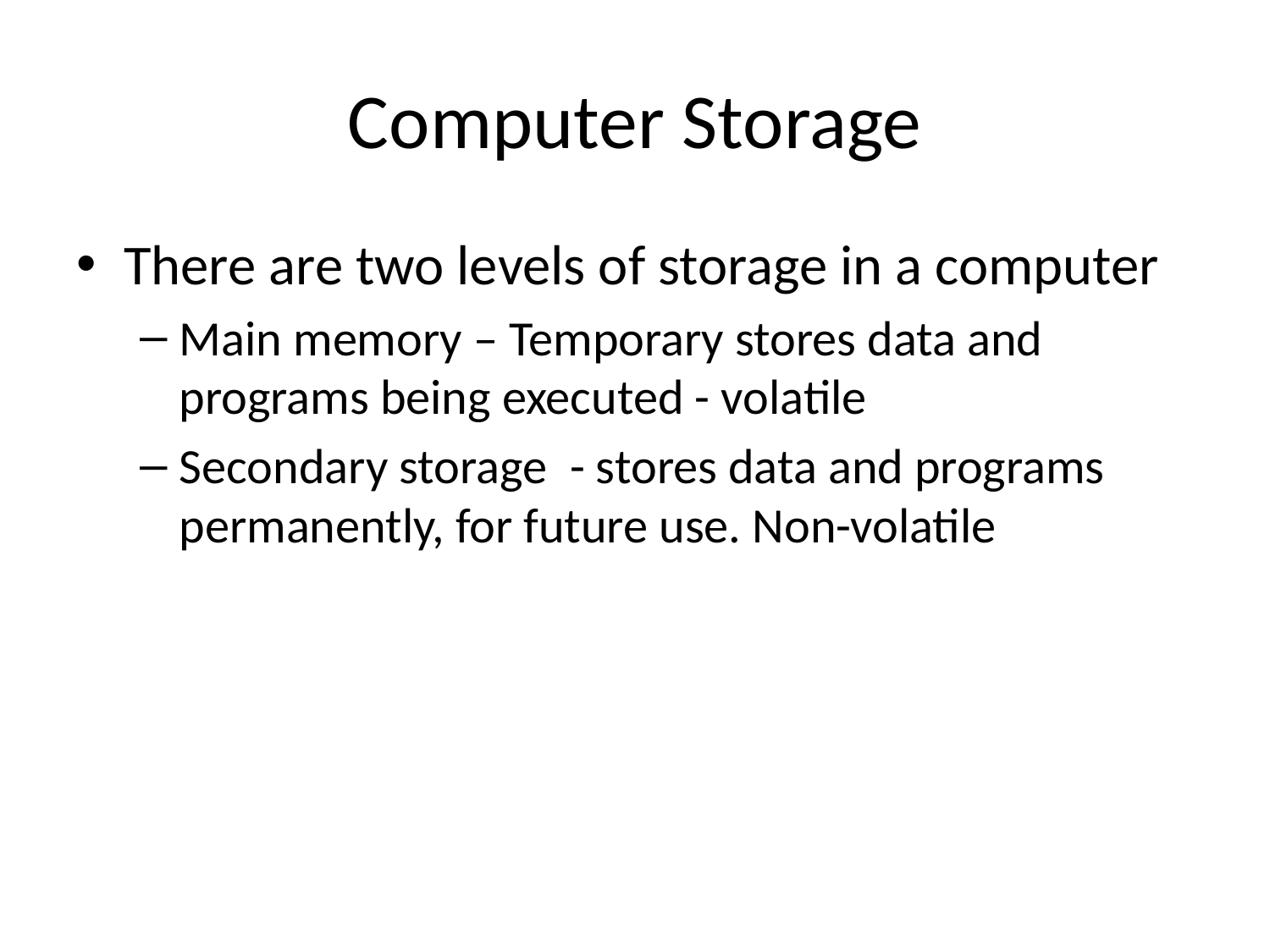

# Computer Storage
There are two levels of storage in a computer
Main memory – Temporary stores data and programs being executed - volatile
Secondary storage  - stores data and programs permanently, for future use. Non-volatile